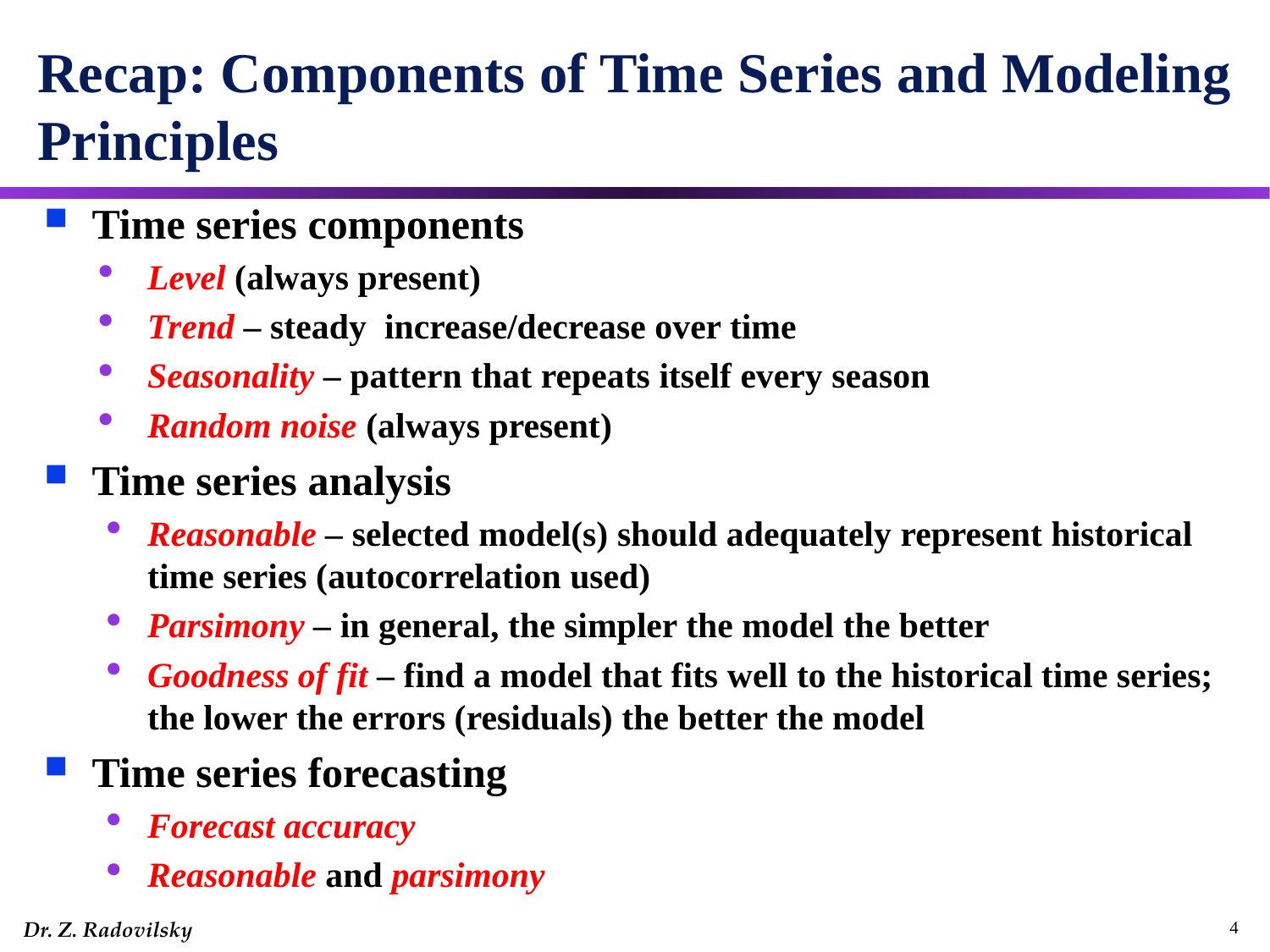

# Recap: Components of Time Series and Modeling Principles
Time series components
Level (always present)
Trend – steady  increase/decrease over time
Seasonality – pattern that repeats itself every season
Random noise (always present)
Time series analysis
Reasonable – selected model(s) should adequately represent historical time series (autocorrelation used)
Parsimony – in general, the simpler the model the better
Goodness of fit – find a model that fits well to the historical time series; the lower the errors (residuals) the better the model
Time series forecasting
Forecast accuracy
Reasonable and parsimony